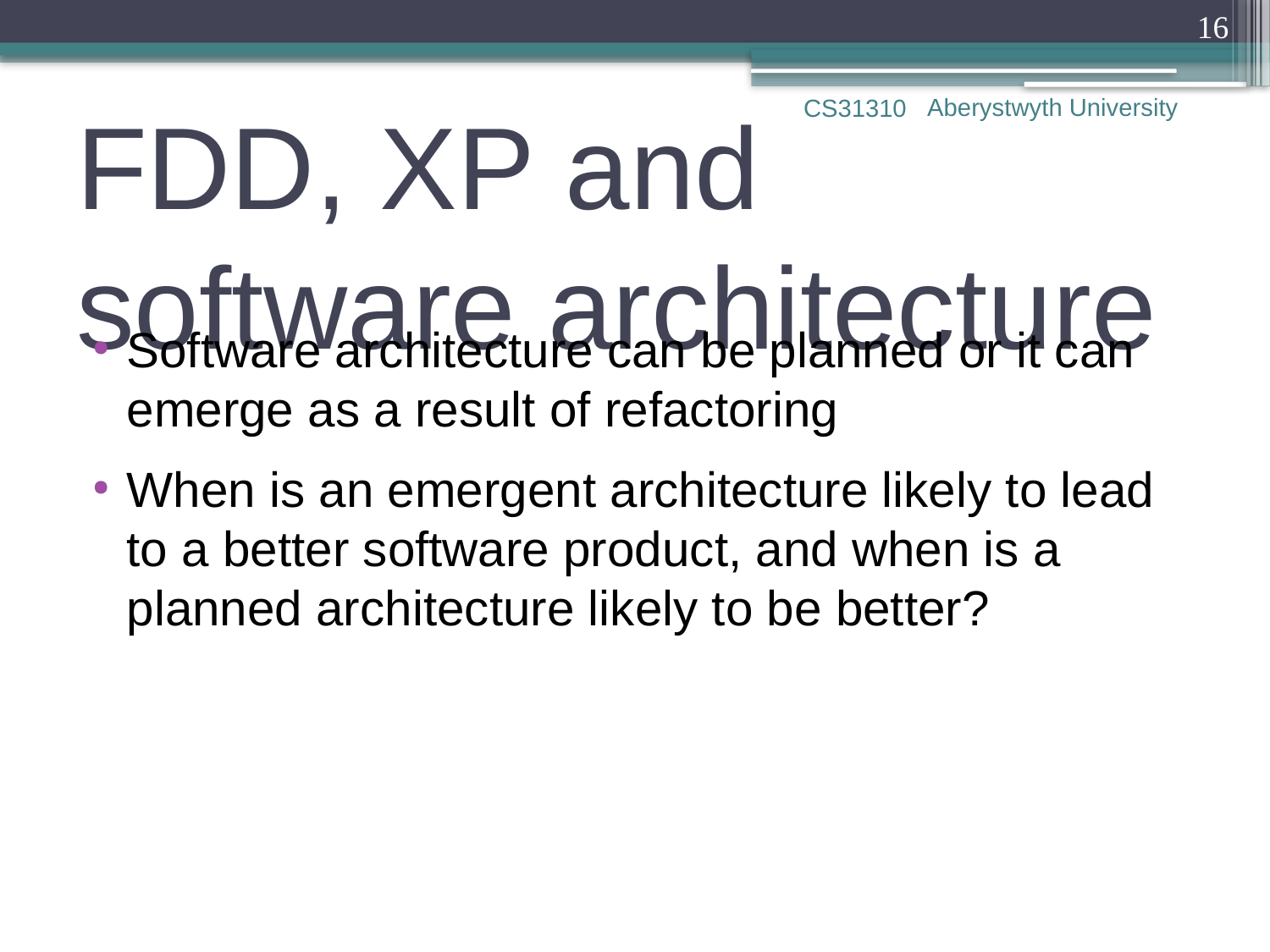

16
Aberystwyth University
CS31310
# FDD, XP and software architecture
Software architecture can be planned or it can emerge as a result of refactoring
When is an emergent architecture likely to lead to a better software product, and when is a planned architecture likely to be better?